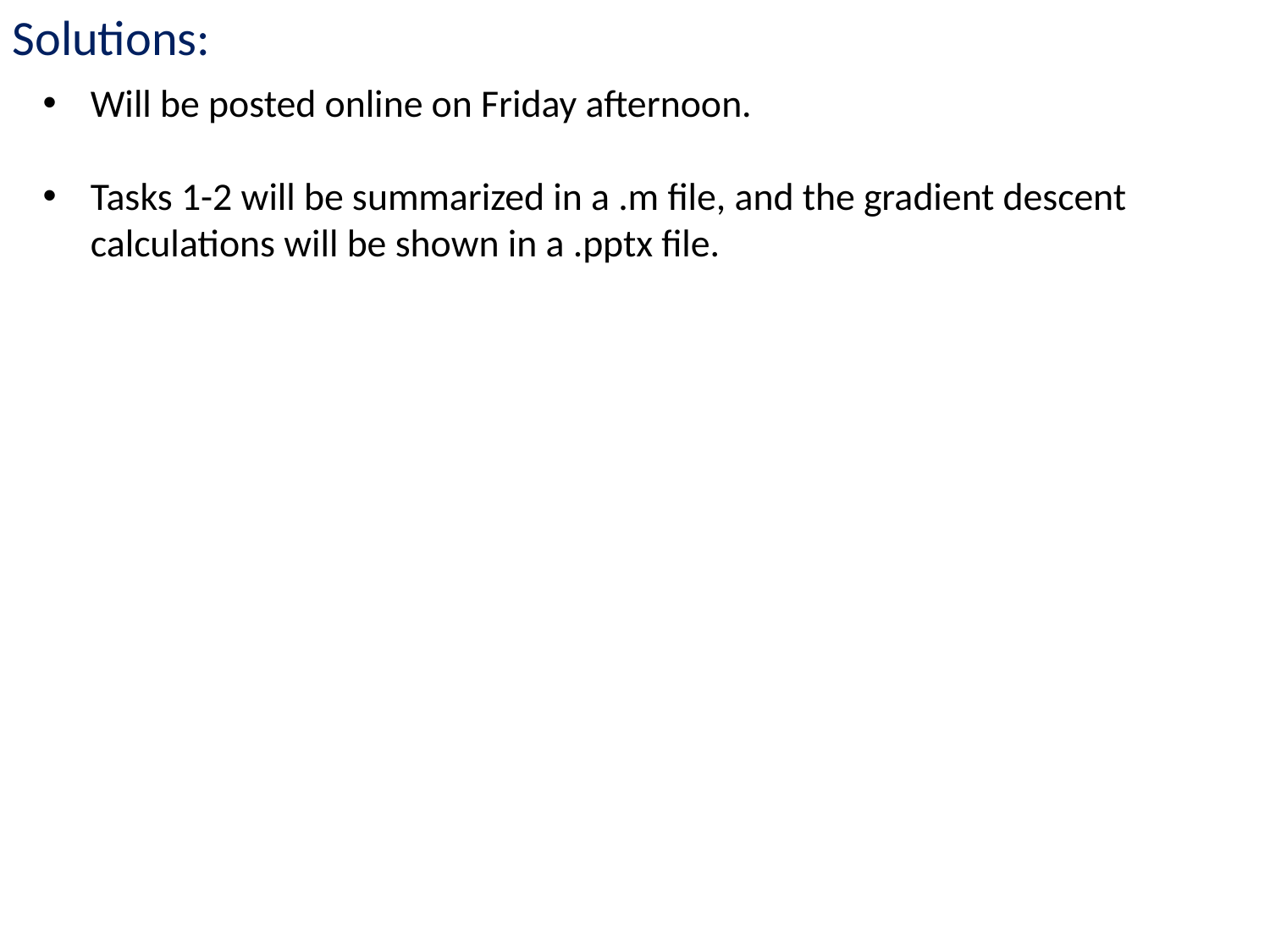

Solutions:

Will be posted online on Friday afternoon.

Tasks 1-2 will be summarized in a .m file, and the gradient descent calculations will be shown in a .pptx file.